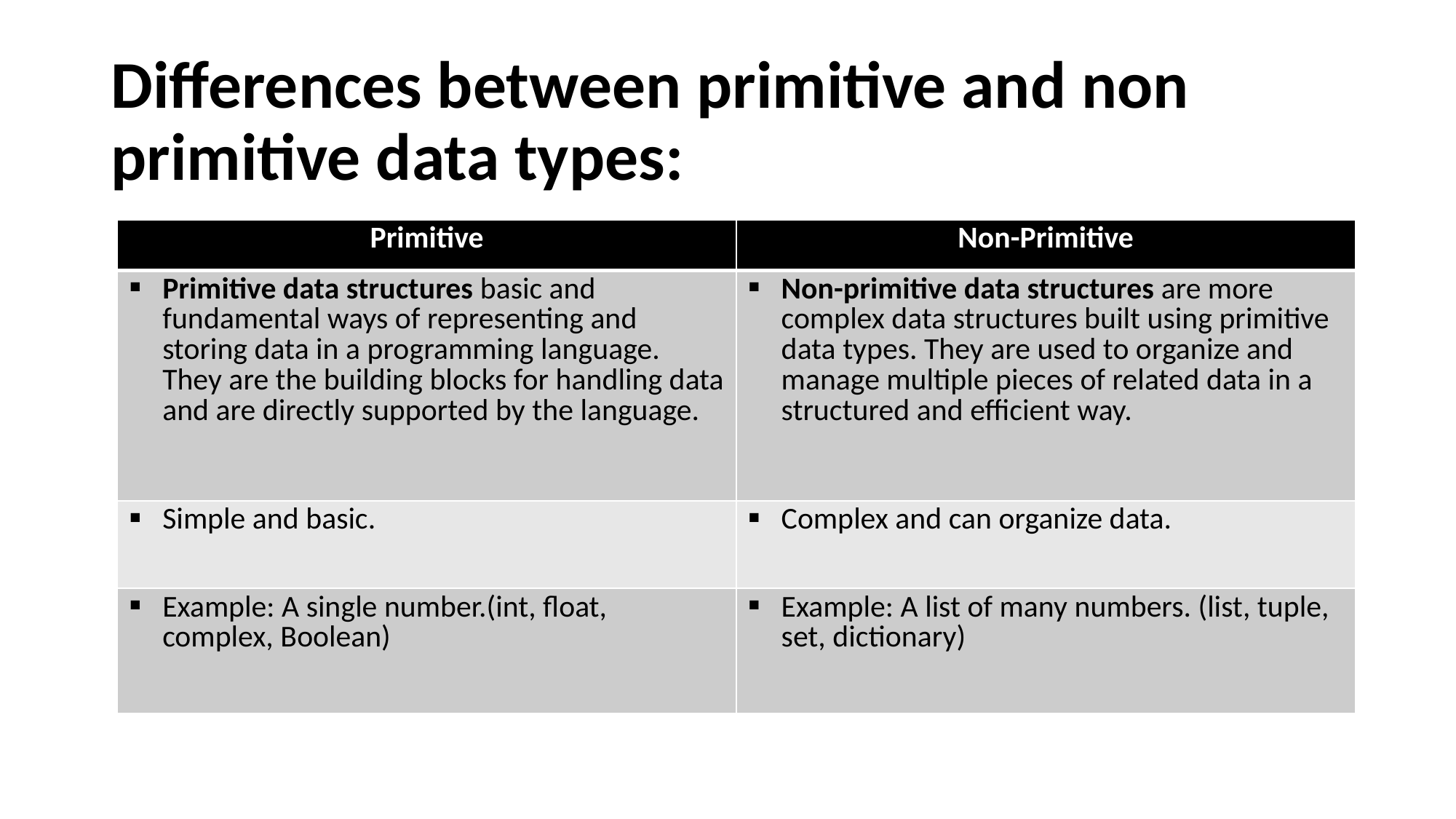

# Differences between primitive and non primitive data types:
| Primitive | Non-Primitive |
| --- | --- |
| Primitive data structures basic and fundamental ways of representing and storing data in a programming language. They are the building blocks for handling data and are directly supported by the language. | Non-primitive data structures are more complex data structures built using primitive data types. They are used to organize and manage multiple pieces of related data in a structured and efficient way. |
| Simple and basic. | Complex and can organize data. |
| Example: A single number.(int, float, complex, Boolean) | Example: A list of many numbers. (list, tuple, set, dictionary) |